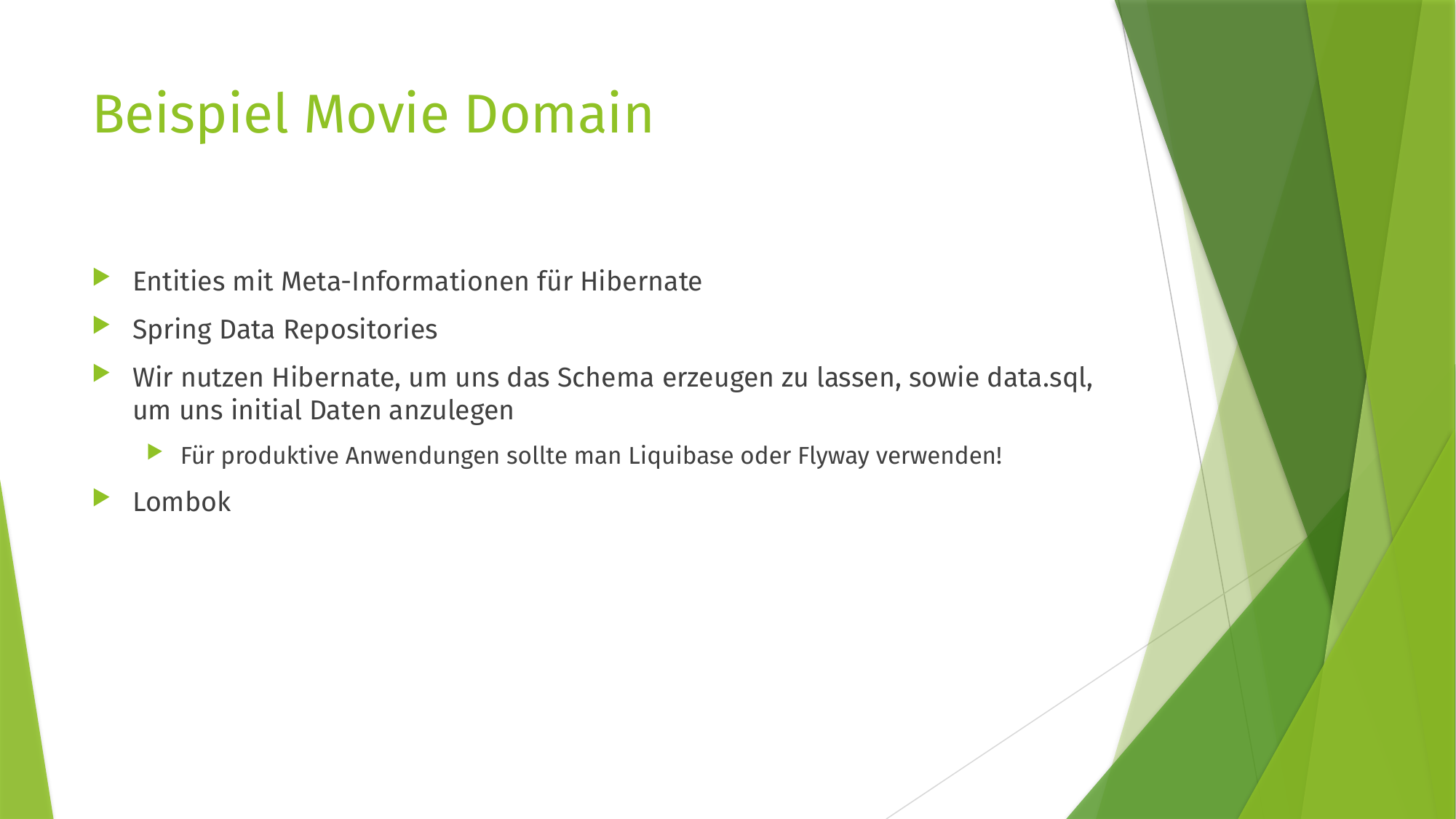

# Beispiel Movie Domain
Entities mit Meta-Informationen für Hibernate
Spring Data Repositories
Wir nutzen Hibernate, um uns das Schema erzeugen zu lassen, sowie data.sql, um uns initial Daten anzulegen
Für produktive Anwendungen sollte man Liquibase oder Flyway verwenden!
Lombok